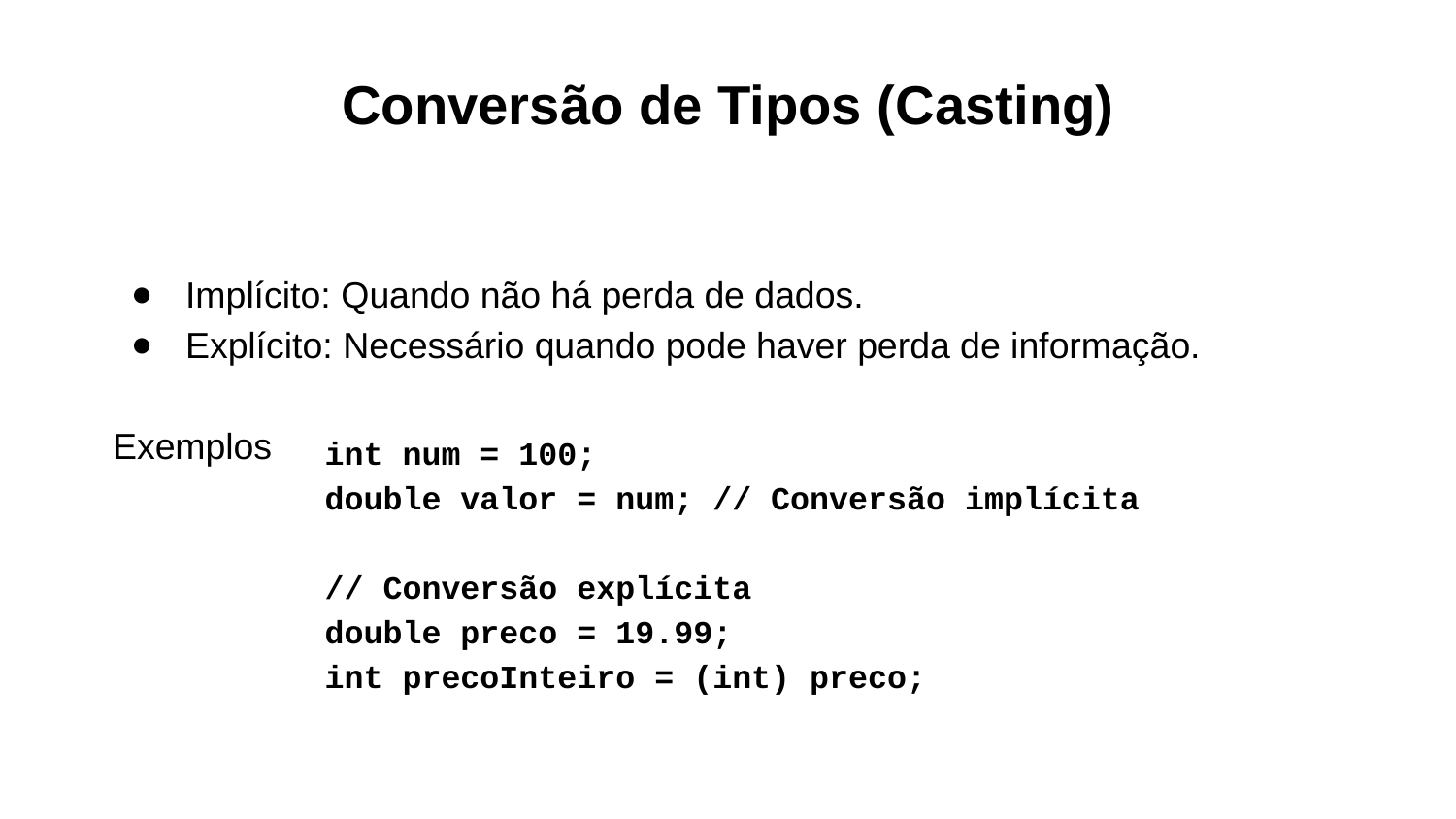

# Conversão de Tipos (Casting)
Implícito: Quando não há perda de dados.
Explícito: Necessário quando pode haver perda de informação.

Exemplos
int num = 100;
double valor = num; // Conversão implícita

// Conversão explícita
double preco = 19.99;
int precoInteiro = (int) preco;